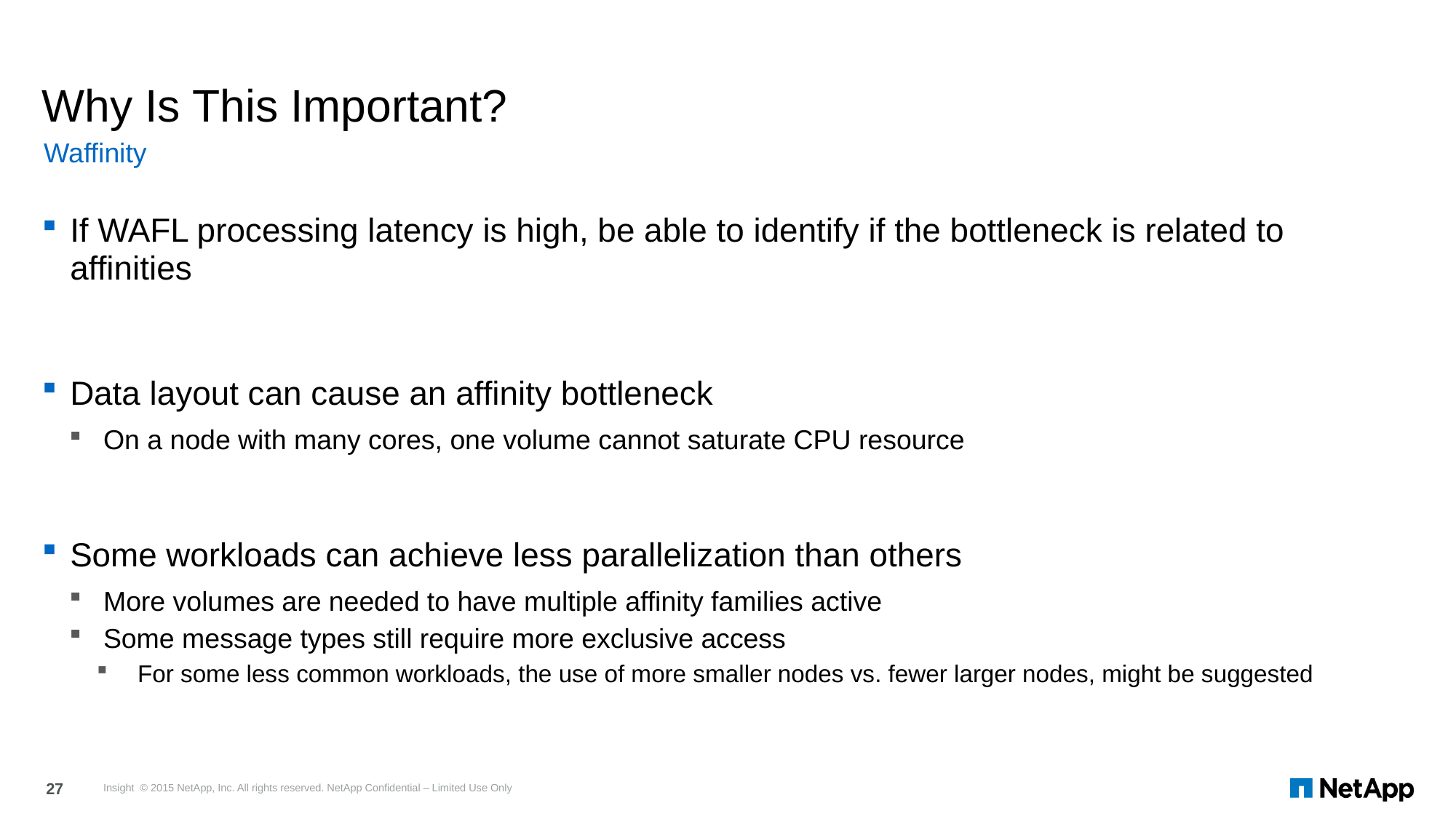

# Why Is This Important?
Waffinity
If WAFL processing latency is high, be able to identify if the bottleneck is related to affinities

Data layout can cause an affinity bottleneck
On a node with many cores, one volume cannot saturate CPU resource

Some workloads can achieve less parallelization than others
More volumes are needed to have multiple affinity families active
Some message types still require more exclusive access
For some less common workloads, the use of more smaller nodes vs. fewer larger nodes, might be suggested

Insight  © 2015 NetApp, Inc. All rights reserved. NetApp Confidential – Limited Use Only
27